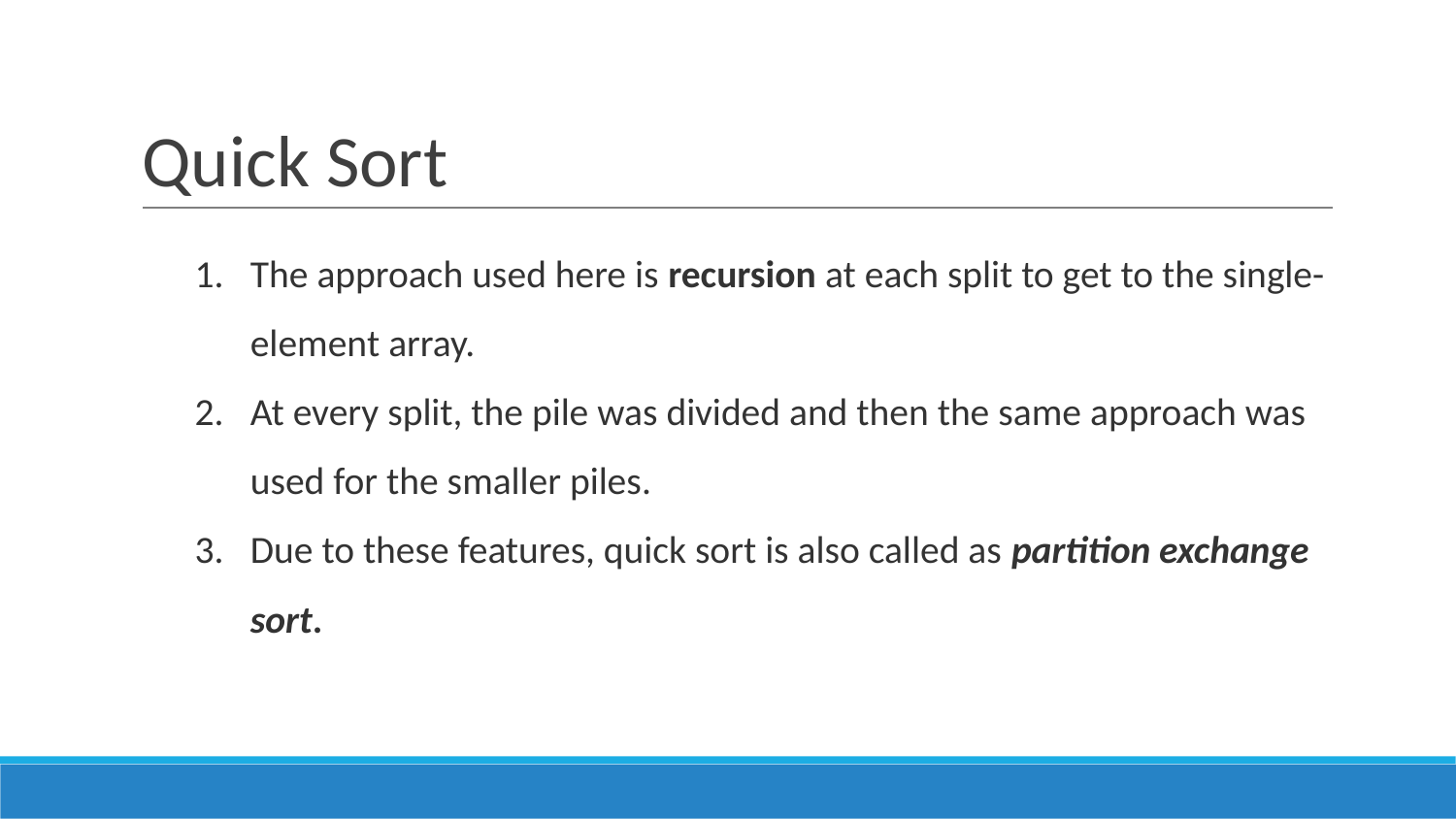

# Quick Sort
The approach used here is recursion at each split to get to the single-element array.
At every split, the pile was divided and then the same approach was used for the smaller piles.
Due to these features, quick sort is also called as partition exchange sort.